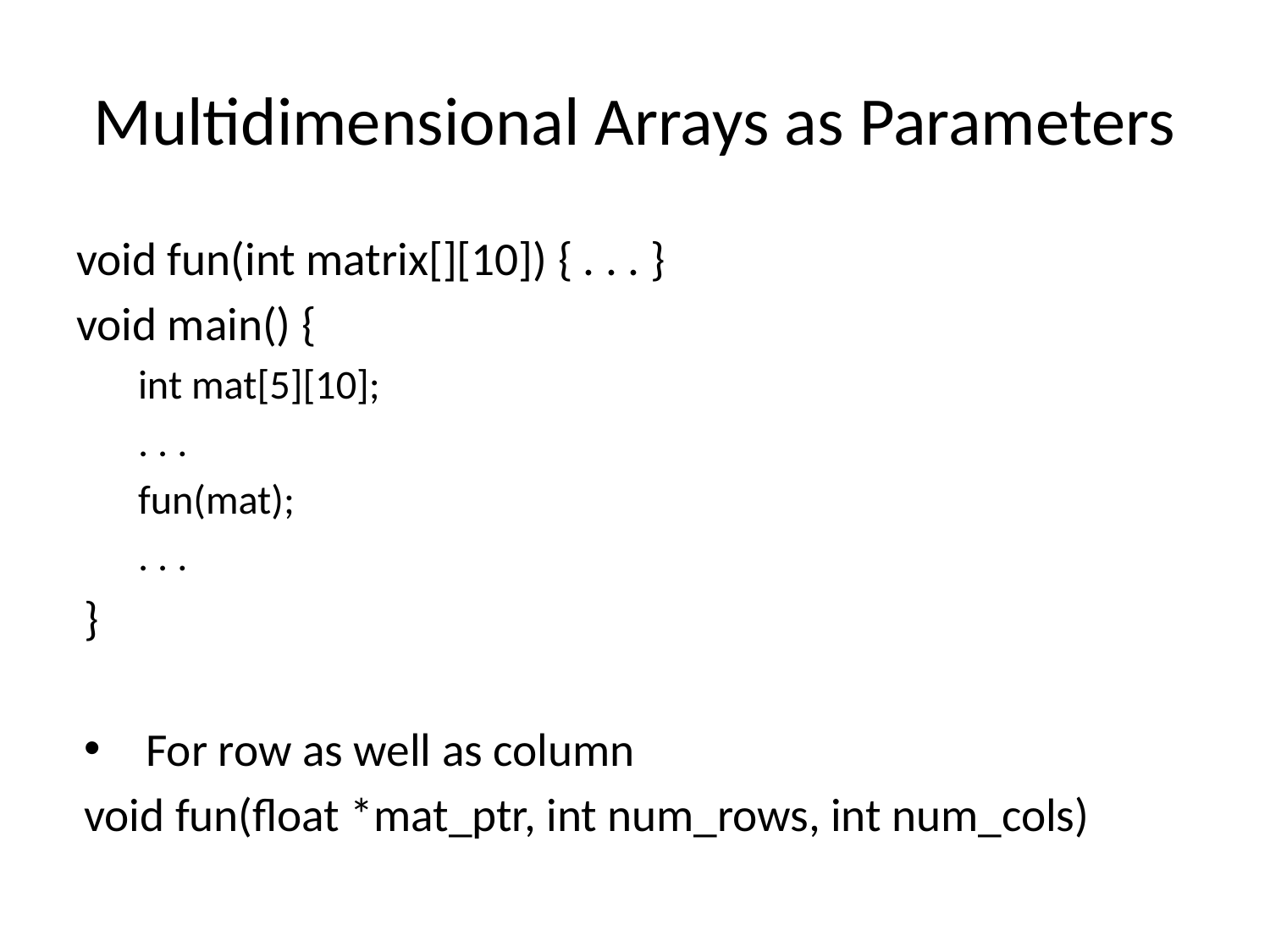

# Multidimensional Arrays as Parameters
void fun(int matrix[][10]) { . . . }
void main() {
int mat[5][10];
. . .
fun(mat);
. . .
}

For row as well as column
void fun(float *mat_ptr, int num_rows, int num_cols)